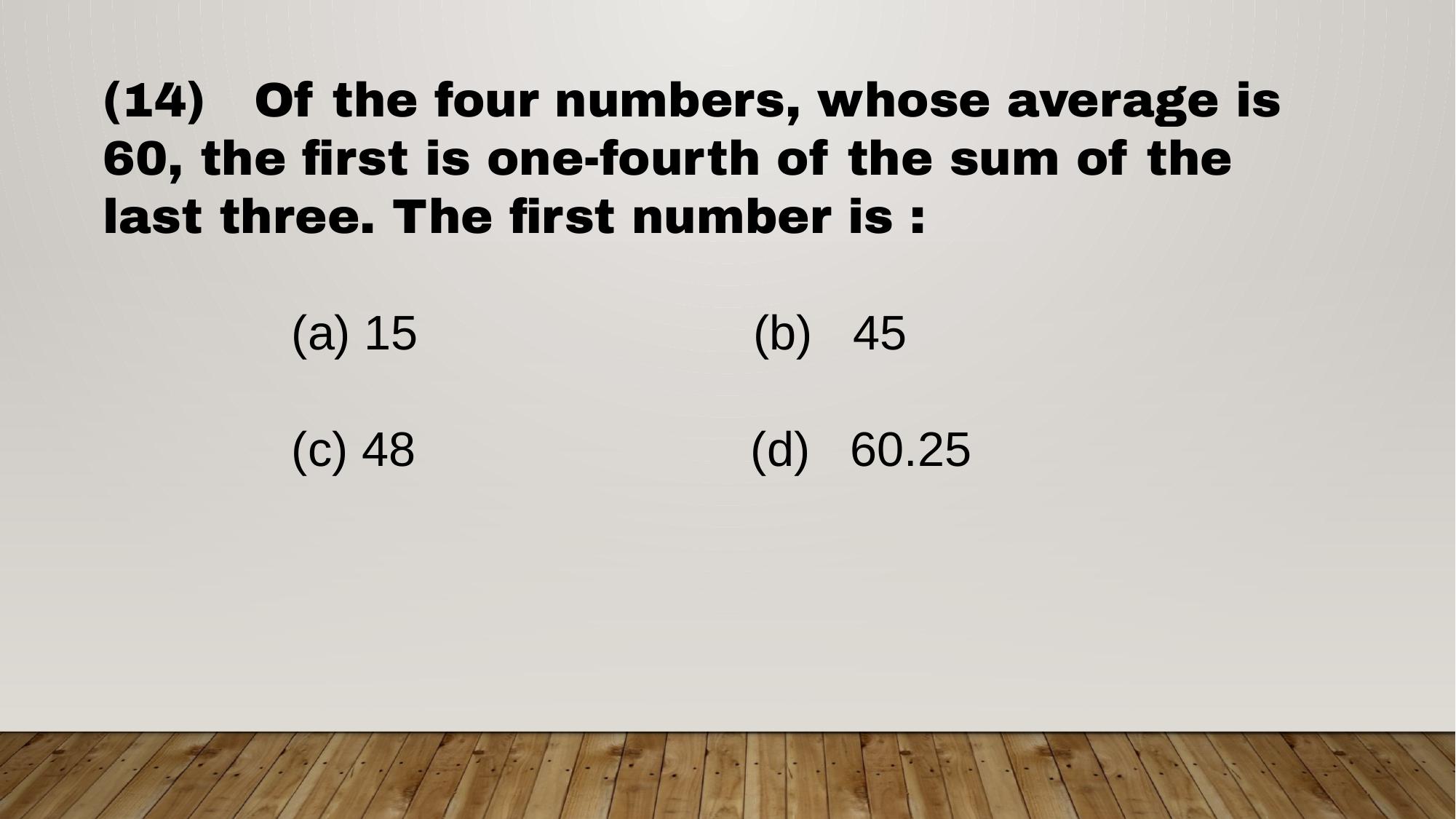

(14)   Of the four numbers, whose average is 60, the first is one-fourth of the sum of the last three. The first number is :

              (a) 15                         (b)   45

              (c) 48                         (d)   60.25